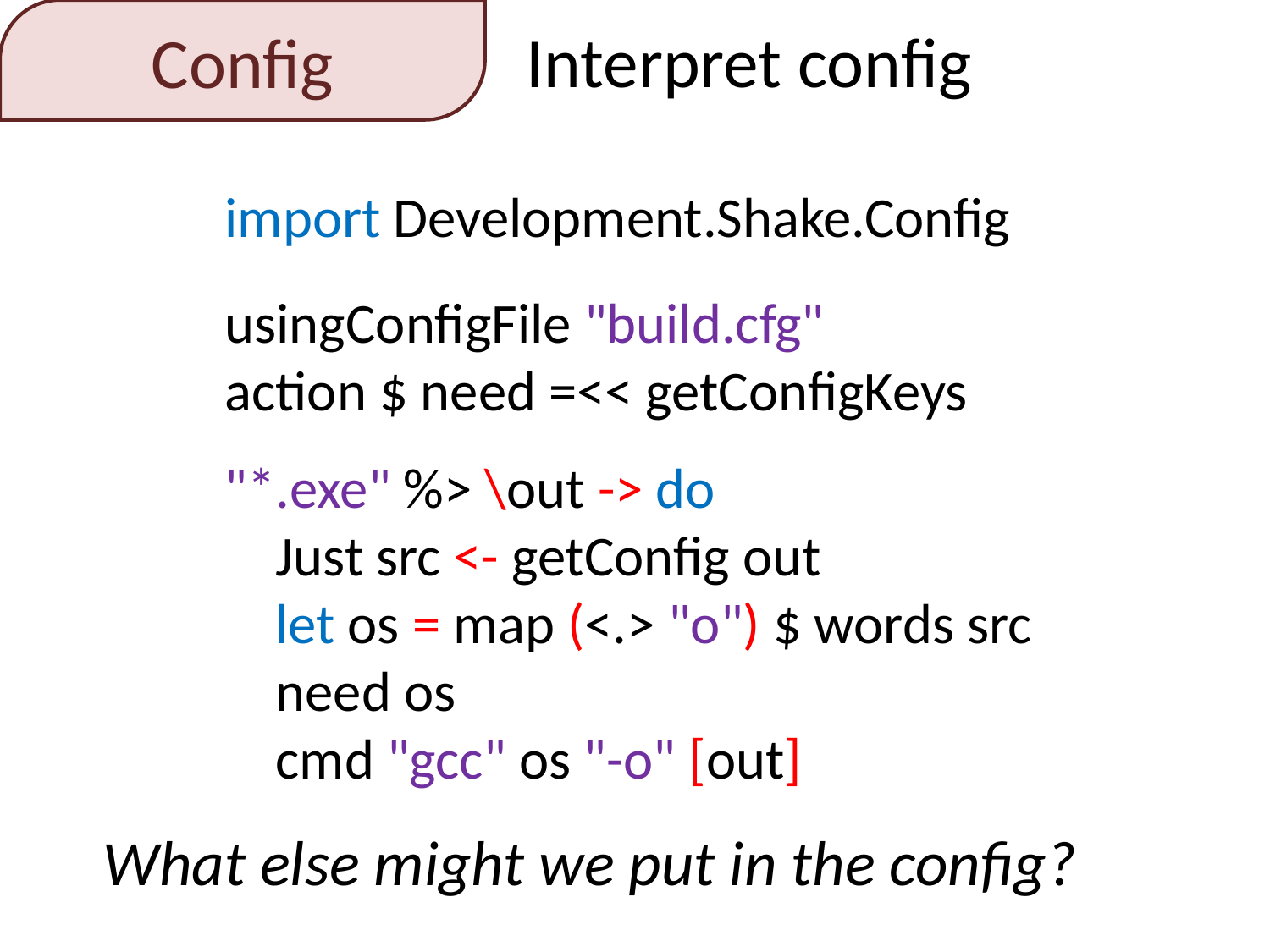

Config
Interpret config
import Development.Shake.Config

usingConfigFile "build.cfg"
action $ need =<< getConfigKeys

"*.exe" %> \out -> do
    Just src <- getConfig out
    let os = map (<.> "o") $ words src
    need os
    cmd "gcc" os "-o" [out]
What else might we put in the config?